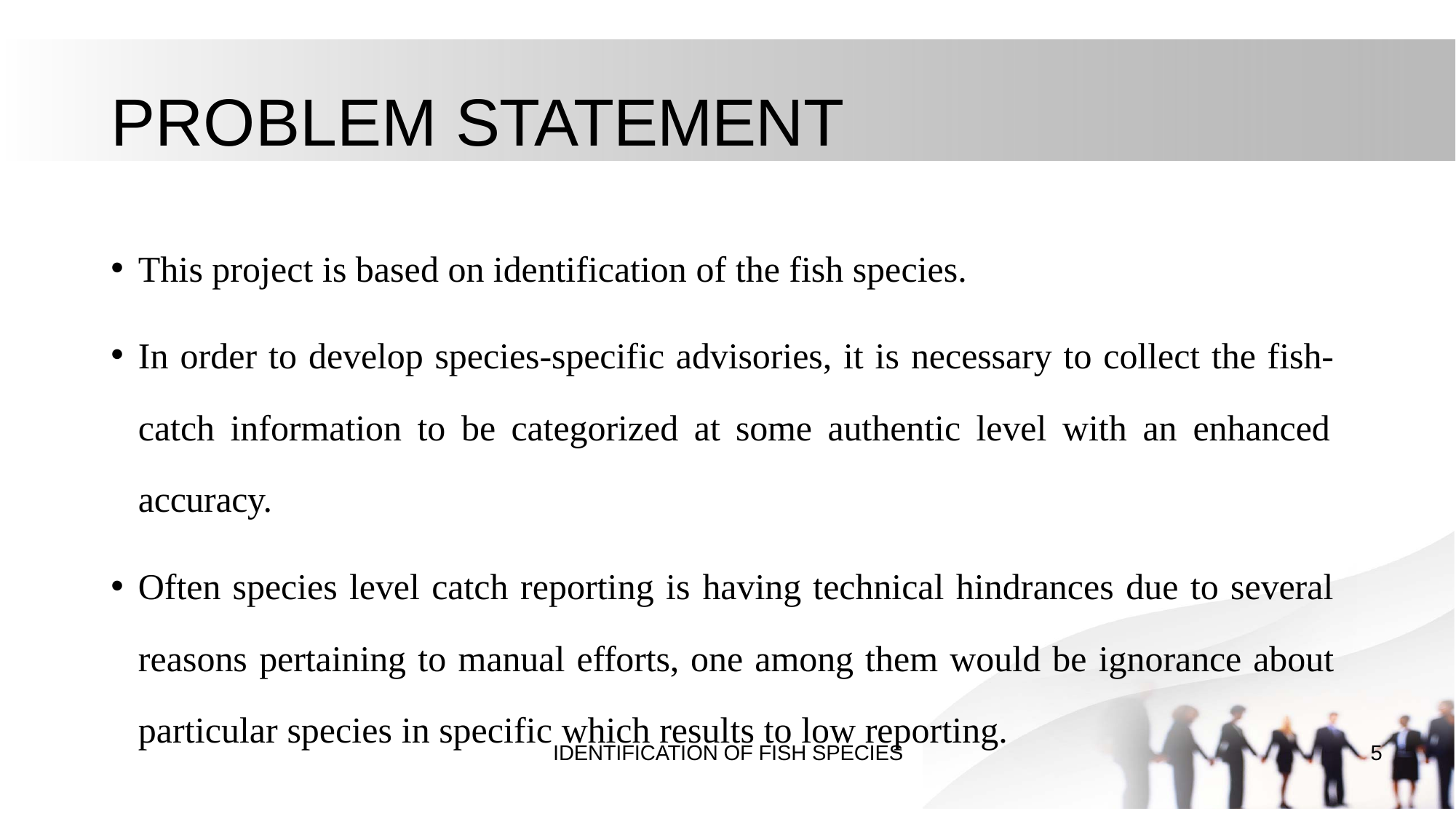

# PROBLEM STATEMENT
This project is based on identification of the fish species.
In order to develop species-specific advisories, it is necessary to collect the fish-  catch information to be categorized at some authentic level with an enhanced  accuracy.
Often species level catch reporting is having technical hindrances due to several  reasons pertaining to manual efforts, one among them would be ignorance about  particular species in specific which results to low reporting.

IDENTIFICATION OF FISH SPECIES
5